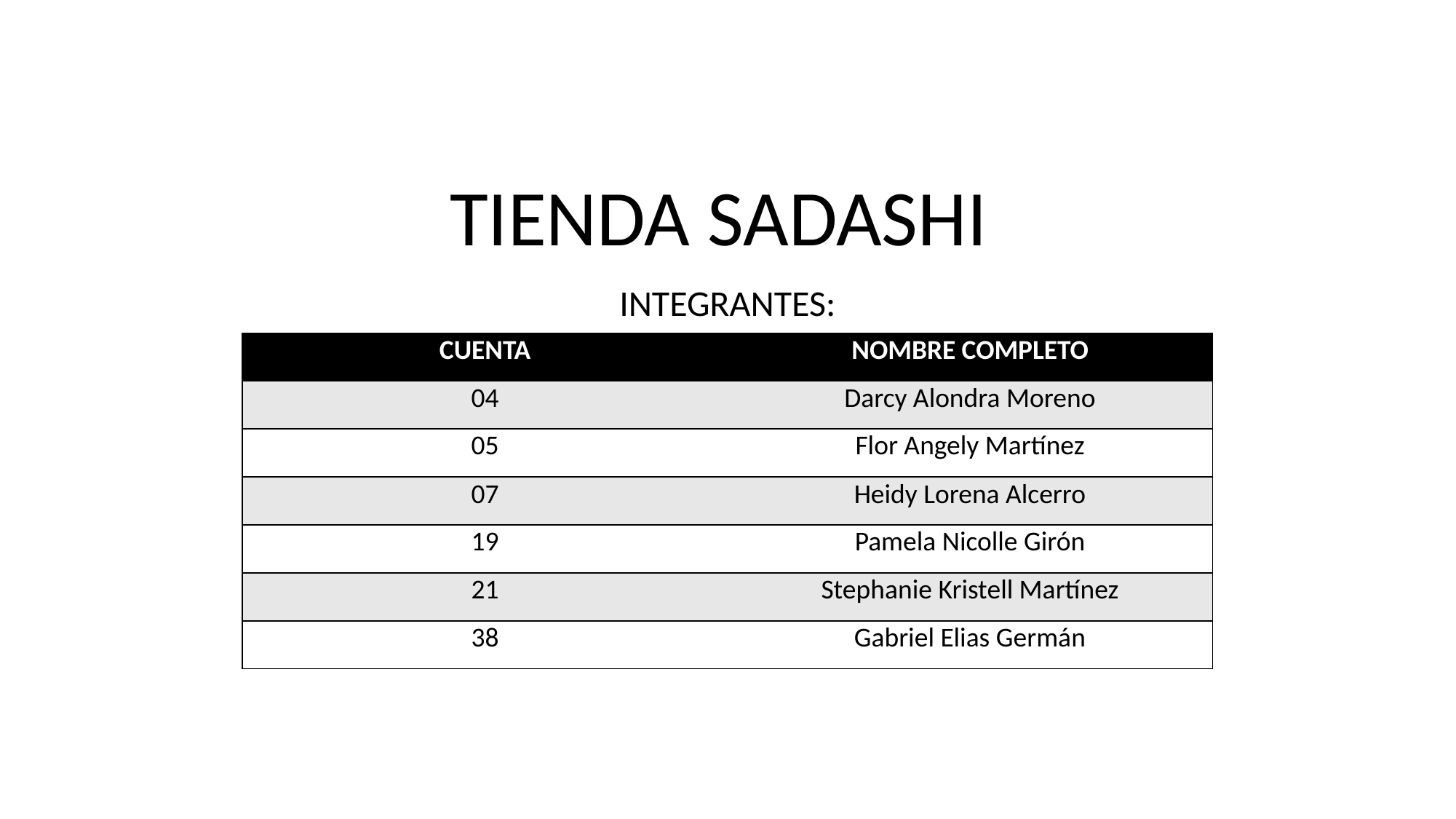

# TIENDA SADASHI
INTEGRANTES:

| CUENTA | NOMBRE COMPLETO |
| --- | --- |
| 04 | Darcy Alondra Moreno |
| 05 | Flor Angely Martínez |
| 07 | Heidy Lorena Alcerro |
| 19 | Pamela Nicolle Girón |
| 21 | Stephanie Kristell Martínez |
| 38 | Gabriel Elias Germán |